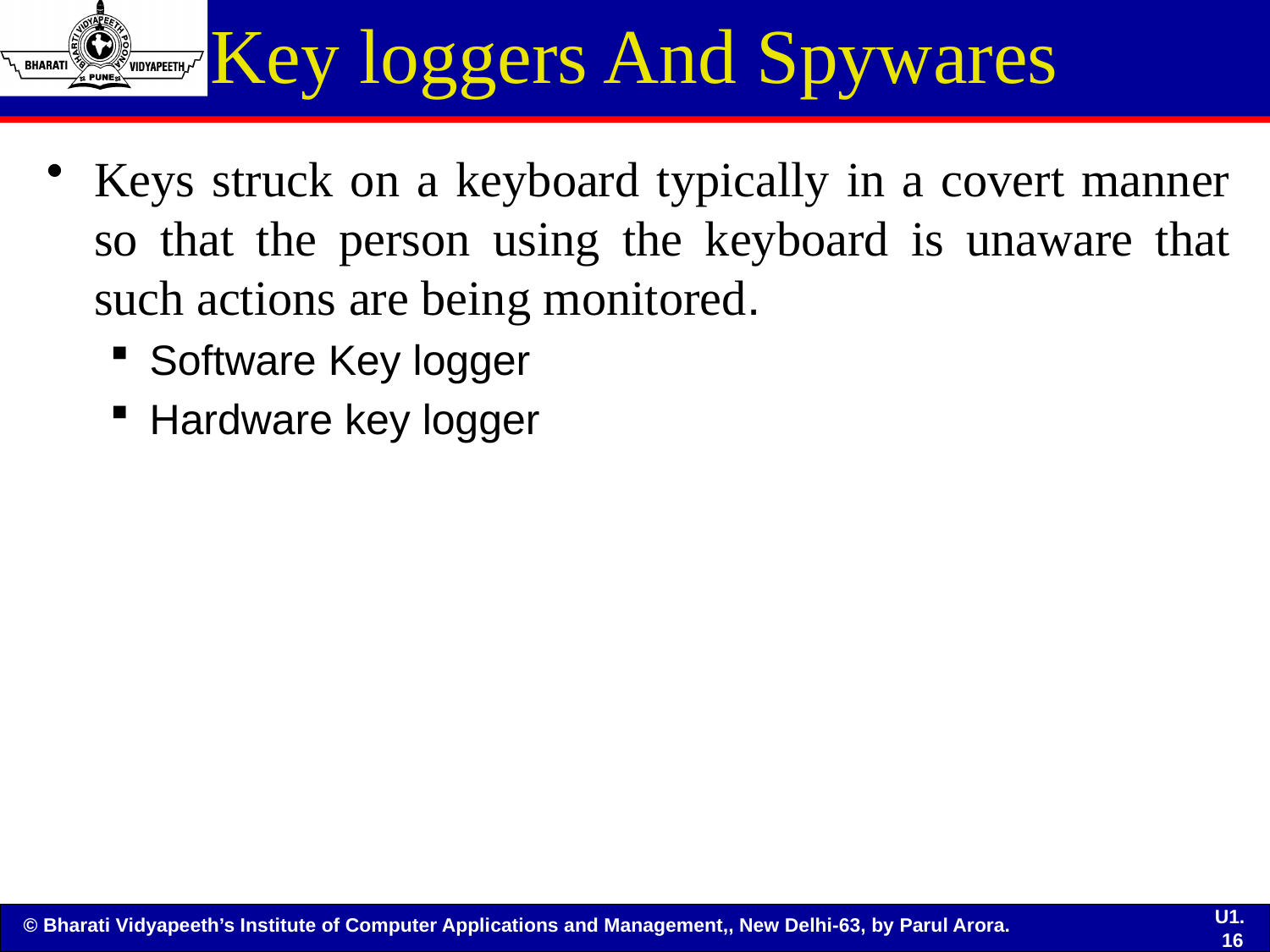

# Key loggers And Spywares
Keys struck on a keyboard typically in a covert manner so that the person using the keyboard is unaware that such actions are being monitored.
Software Key logger
Hardware key logger